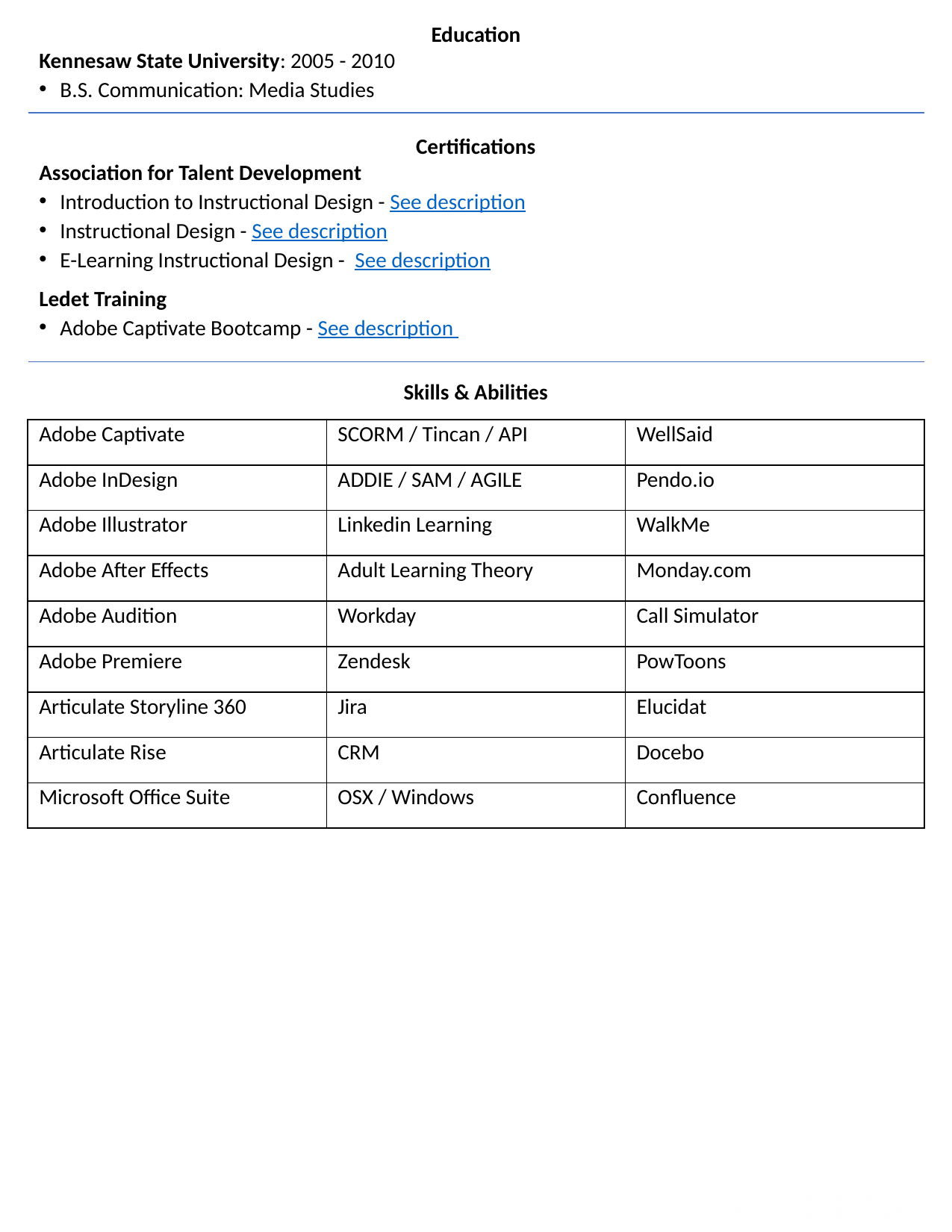

Education
Kennesaw State University: 2005 - 2010
B.S. Communication: Media Studies
Certifications
Association for Talent Development
Introduction to Instructional Design - See description
Instructional Design - See description
E-Learning Instructional Design -  See description
Ledet Training
Adobe Captivate Bootcamp - See description
Skills & Abilities
| Adobe Captivate | SCORM / Tincan / API | WellSaid |
| --- | --- | --- |
| Adobe InDesign | ADDIE / SAM / AGILE | Pendo.io |
| Adobe Illustrator | Linkedin Learning | WalkMe |
| Adobe After Effects | Adult Learning Theory | Monday.com |
| Adobe Audition | Workday | Call Simulator |
| Adobe Premiere | Zendesk | PowToons |
| Articulate Storyline 360 | Jira | Elucidat |
| Articulate Rise | CRM | Docebo |
| Microsoft Office Suite | OSX / Windows | Confluence |